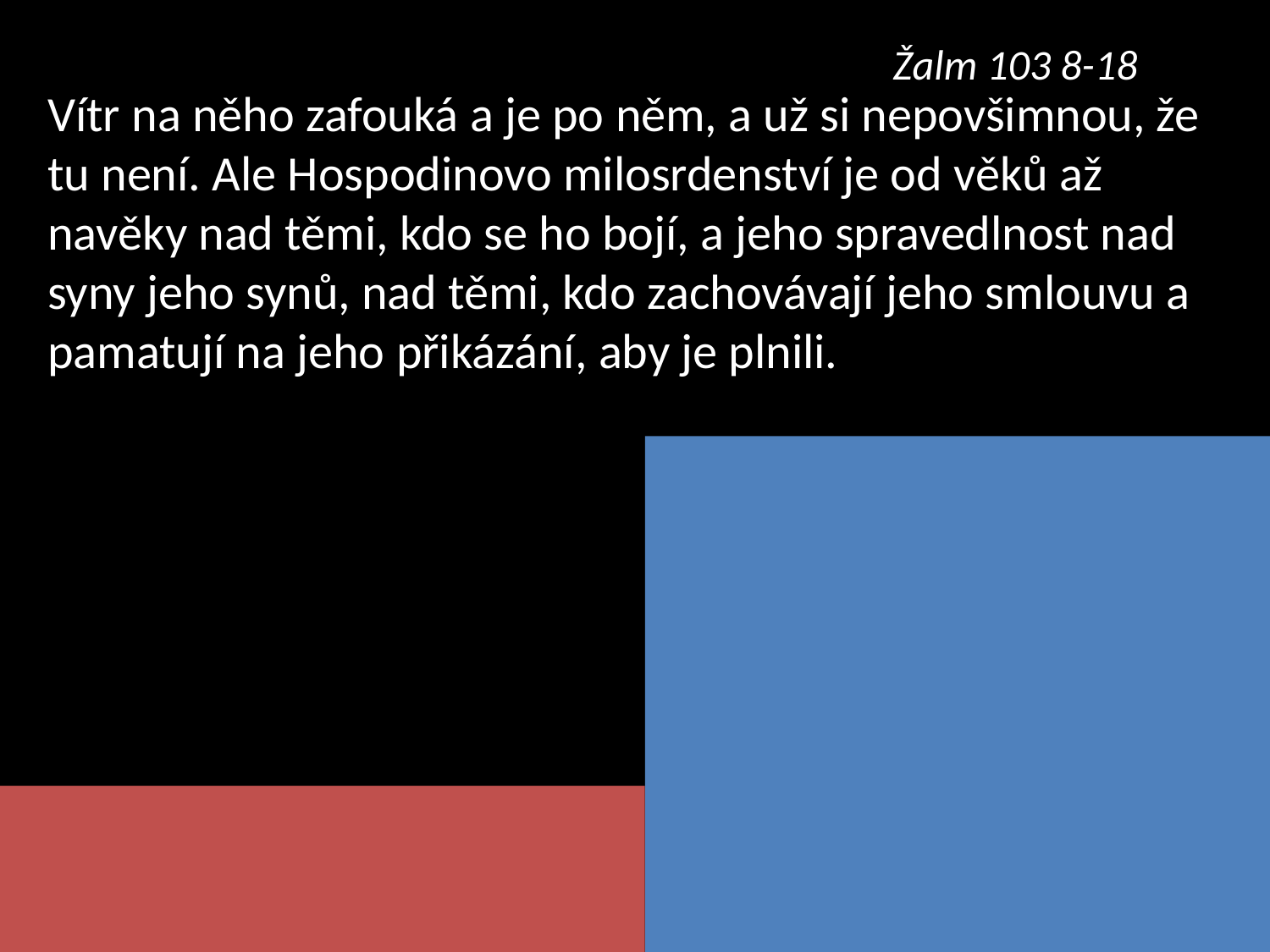

Žalm 103 8-18
Vítr na něho zafouká a je po něm, a už si nepovšimnou, že tu není. Ale Hospodinovo milosrdenství je od věků až navěky nad těmi, kdo se ho bojí, a jeho spravedlnost nad syny jeho synů, nad těmi, kdo zachovávají jeho smlouvu a pamatují na jeho přikázání, aby je plnili.